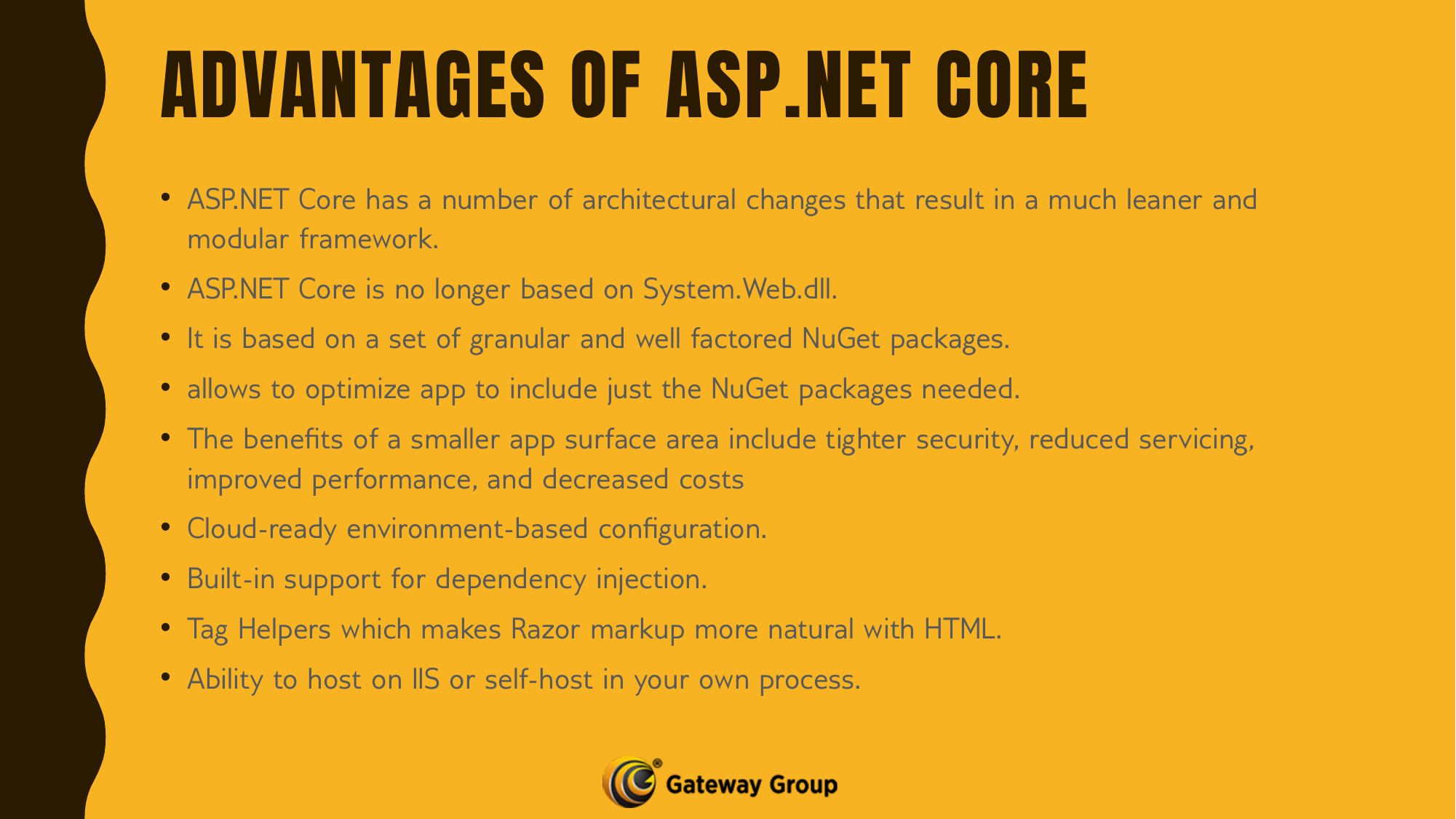

# Advantages of ASP.NET Core
ASP.NET Core has a number of architectural changes that result in a much leaner and modular framework.
ASP.NET Core is no longer based on System.Web.dll.
It is based on a set of granular and well factored NuGet packages.
allows to optimize app to include just the NuGet packages needed.
The benefits of a smaller app surface area include tighter security, reduced servicing, improved performance, and decreased costs
Cloud-ready environment-based configuration.
Built-in support for dependency injection.
Tag Helpers which makes Razor markup more natural with HTML.
Ability to host on IIS or self-host in your own process.